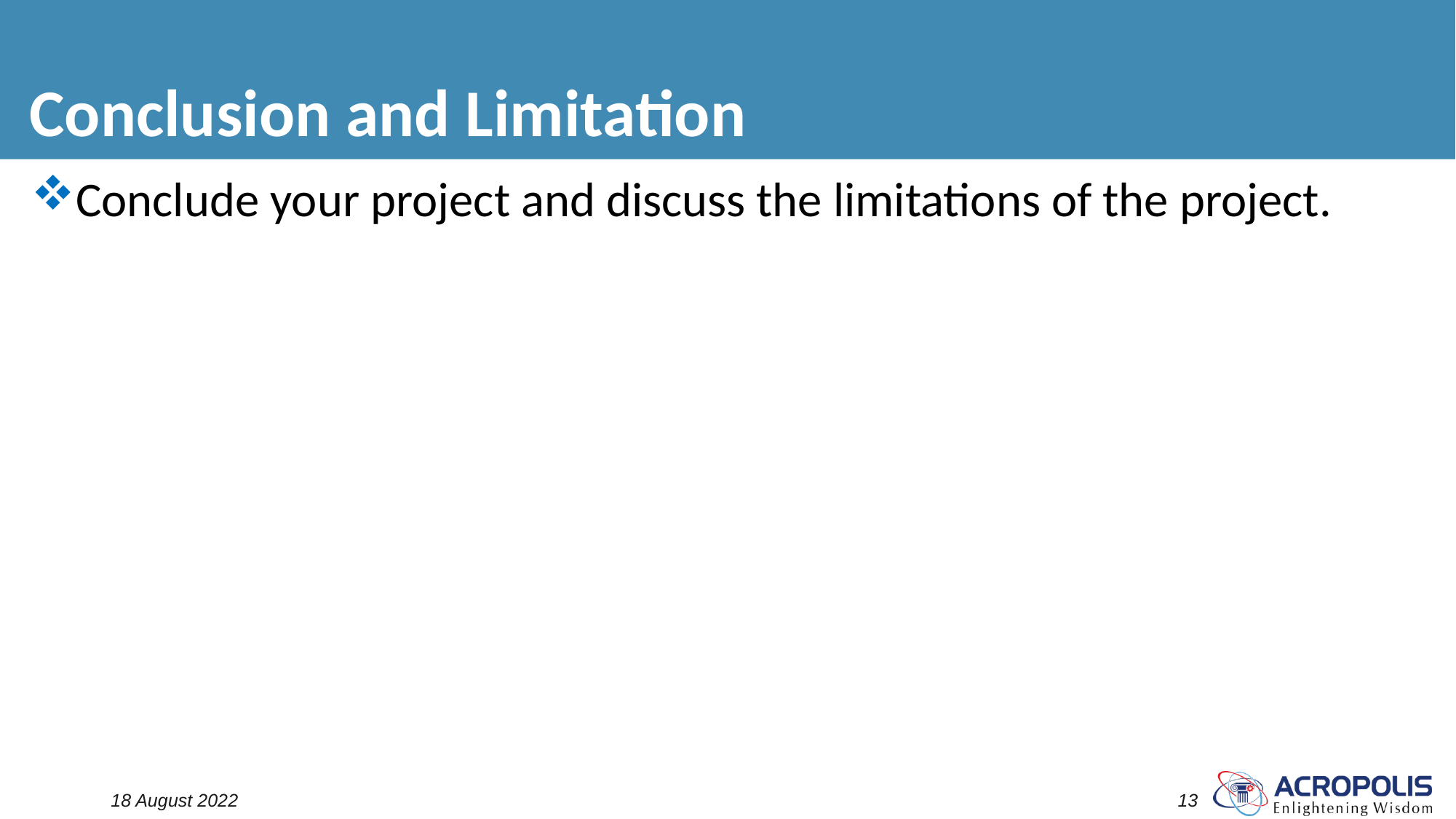

# Conclusion and Limitation
Conclude your project and discuss the limitations of the project.
18 August 2022
13